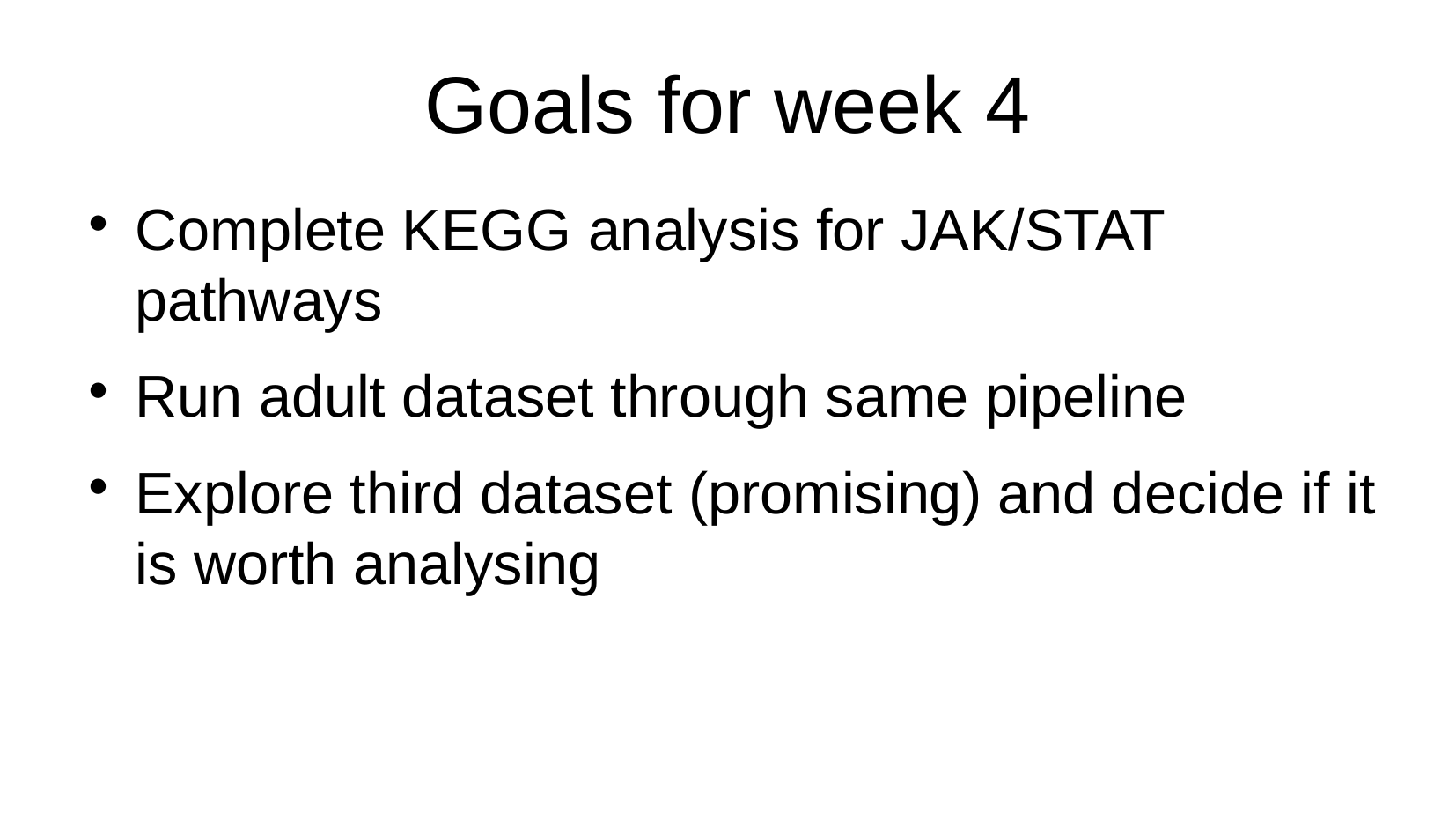

# Goals for week 4
Complete KEGG analysis for JAK/STAT pathways
Run adult dataset through same pipeline
Explore third dataset (promising) and decide if it is worth analysing